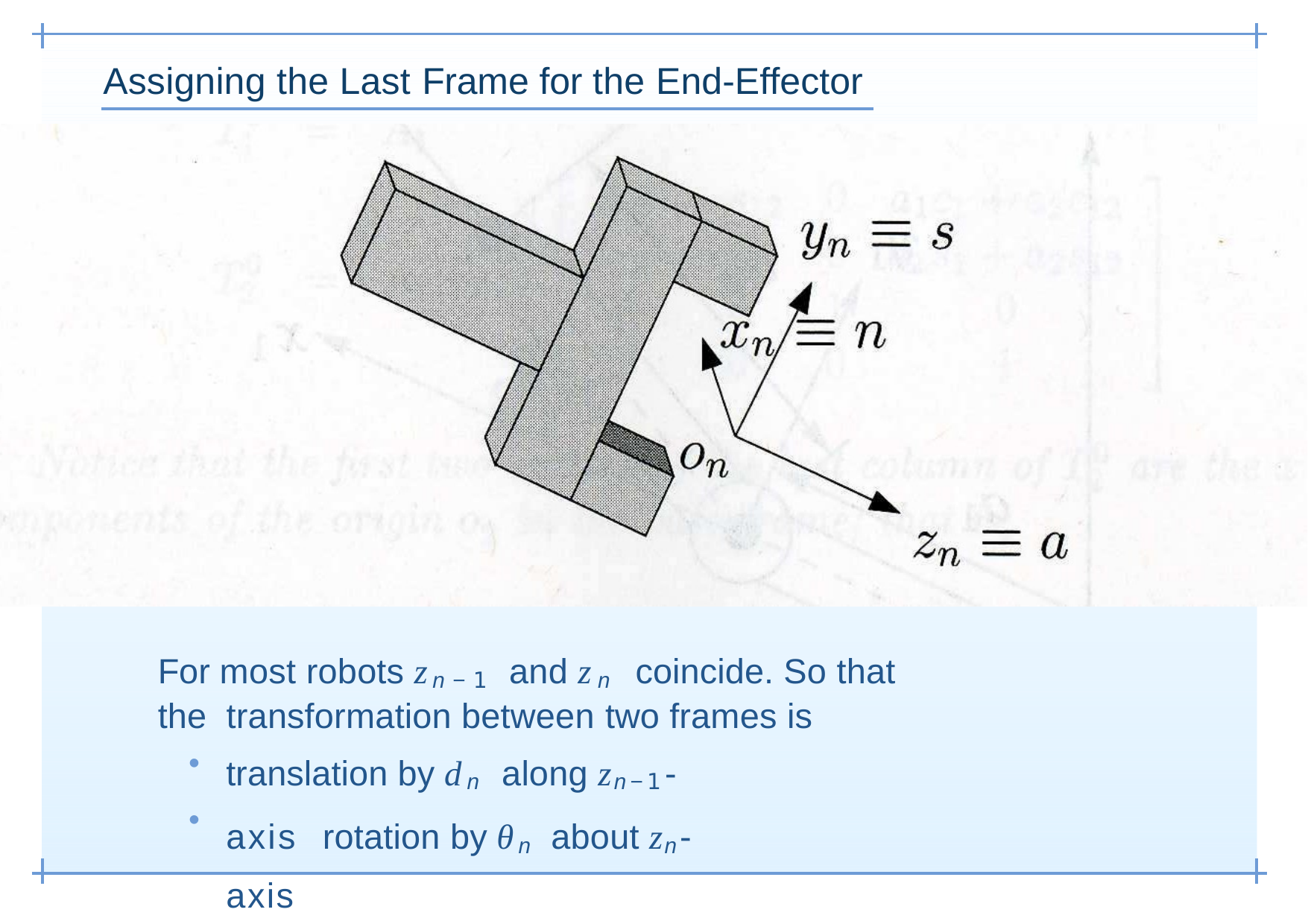

# Assigning the Last Frame for the End-Effector

For most robots zn−1 and zn coincide. So that the  transformation between two frames is
•
•
translation by dn along zn−1-axis  rotation by θn about zn-axis